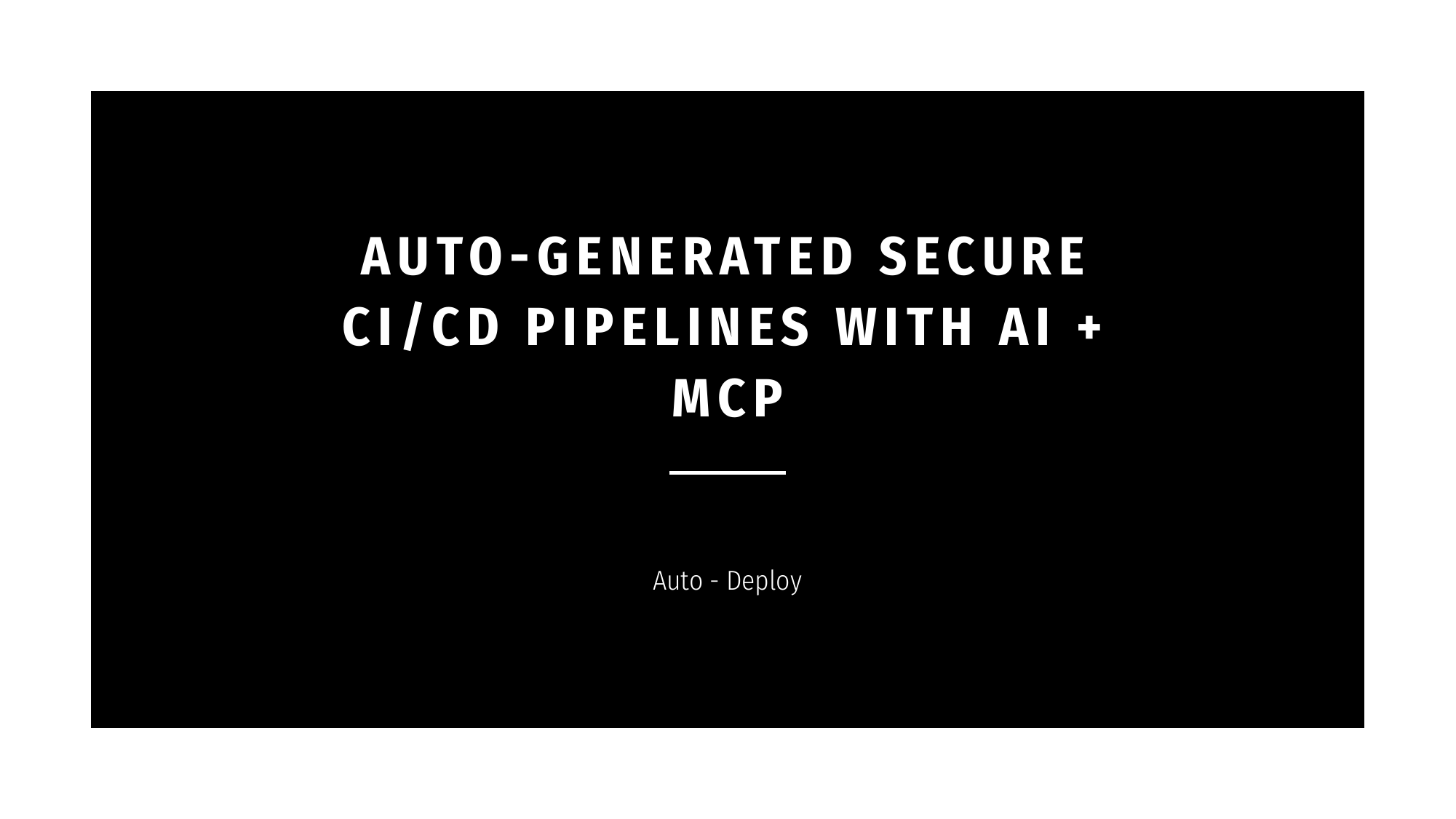

# Auto-Generated Secure CI/CD Pipelines with AI + MCP
Auto - Deploy